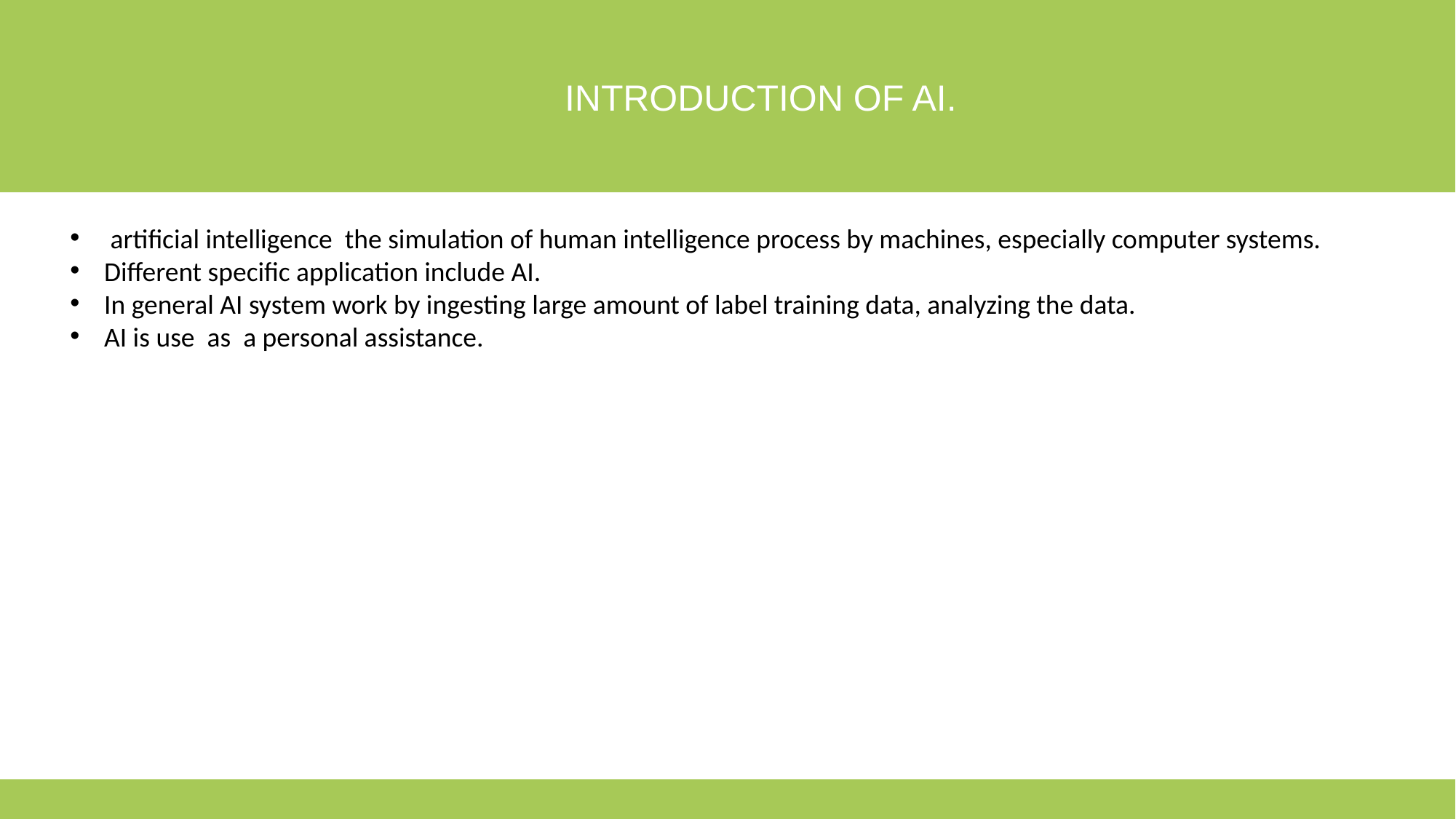

INTRODUCTION OF AI.

 artificial intelligence  the simulation of human intelligence process by machines, especially computer systems.
Different specific application include AI.
In general AI system work by ingesting large amount of label training data, analyzing the data.
AI is use  as  a personal assistance.